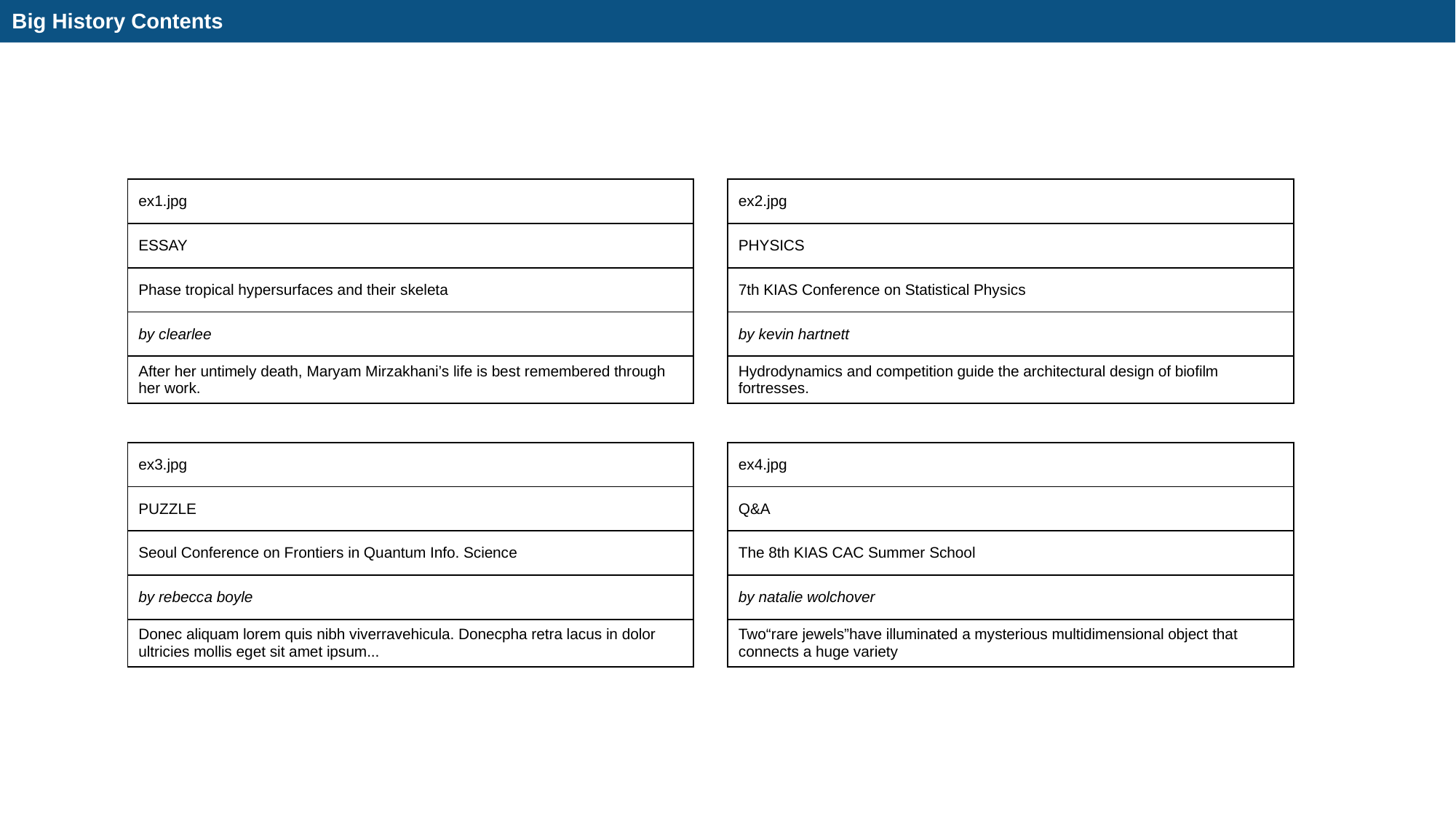

Big History Contents
| ex1.jpg |
| --- |
| ESSAY |
| Phase tropical hypersurfaces and their skeleta |
| by clearlee |
| After her untimely death, Maryam Mirzakhani’s life is best remembered through her work. |
| ex2.jpg |
| --- |
| PHYSICS |
| 7th KIAS Conference on Statistical Physics |
| by kevin hartnett |
| Hydrodynamics and competition guide the architectural design of biofilm fortresses. |
| ex3.jpg |
| --- |
| PUZZLE |
| Seoul Conference on Frontiers in Quantum Info. Science |
| by rebecca boyle |
| Donec aliquam lorem quis nibh viverravehicula. Donecpha retra lacus in dolor ultricies mollis eget sit amet ipsum... |
| ex4.jpg |
| --- |
| Q&A |
| The 8th KIAS CAC Summer School |
| by natalie wolchover |
| Two“rare jewels”have illuminated a mysterious multidimensional object that connects a huge variety |